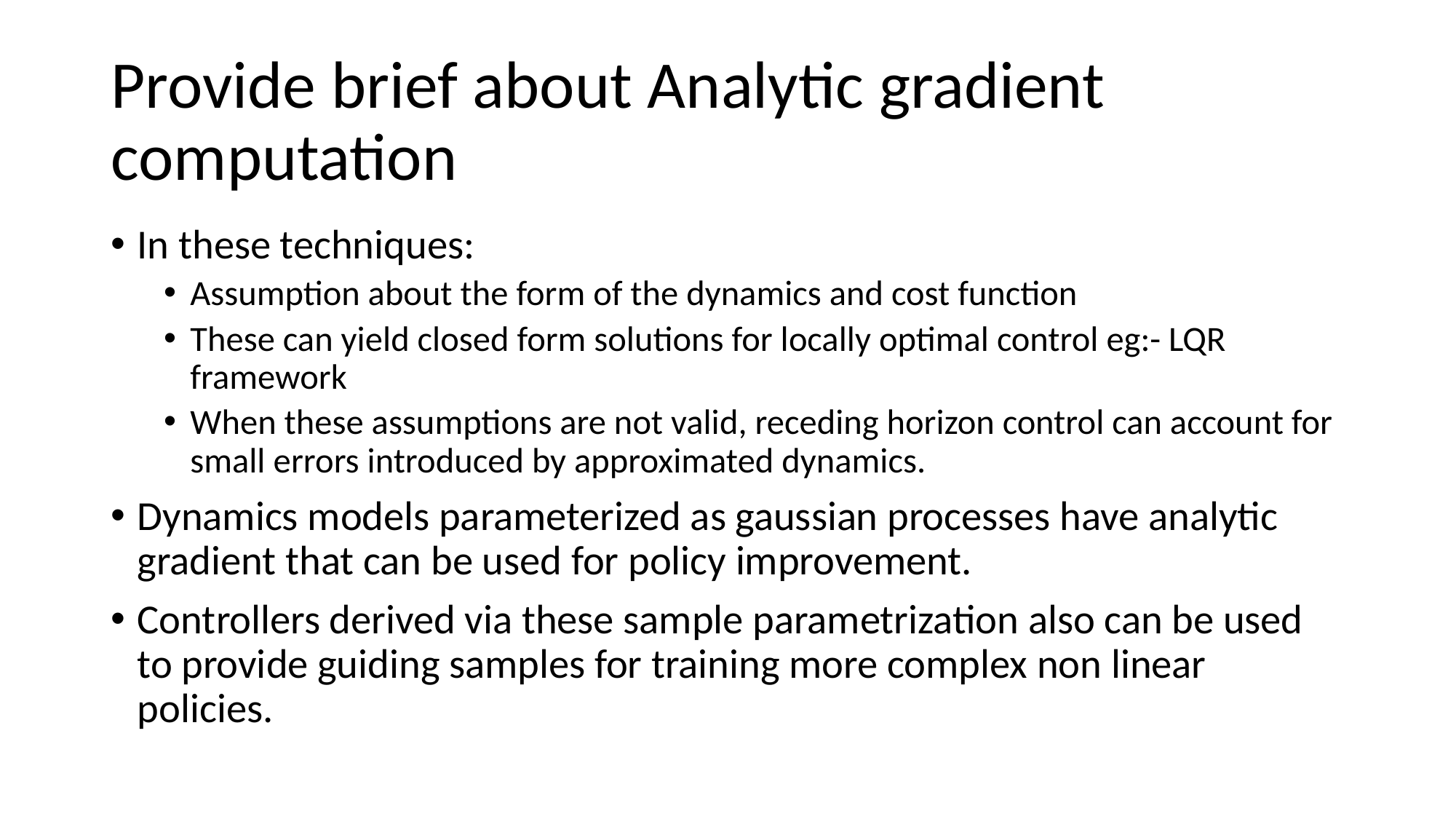

# Provide brief about Analytic gradient computation
In these techniques:
Assumption about the form of the dynamics and cost function
These can yield closed form solutions for locally optimal control eg:- LQR framework
When these assumptions are not valid, receding horizon control can account for small errors introduced by approximated dynamics.
Dynamics models parameterized as gaussian processes have analytic gradient that can be used for policy improvement.
Controllers derived via these sample parametrization also can be used to provide guiding samples for training more complex non linear policies.